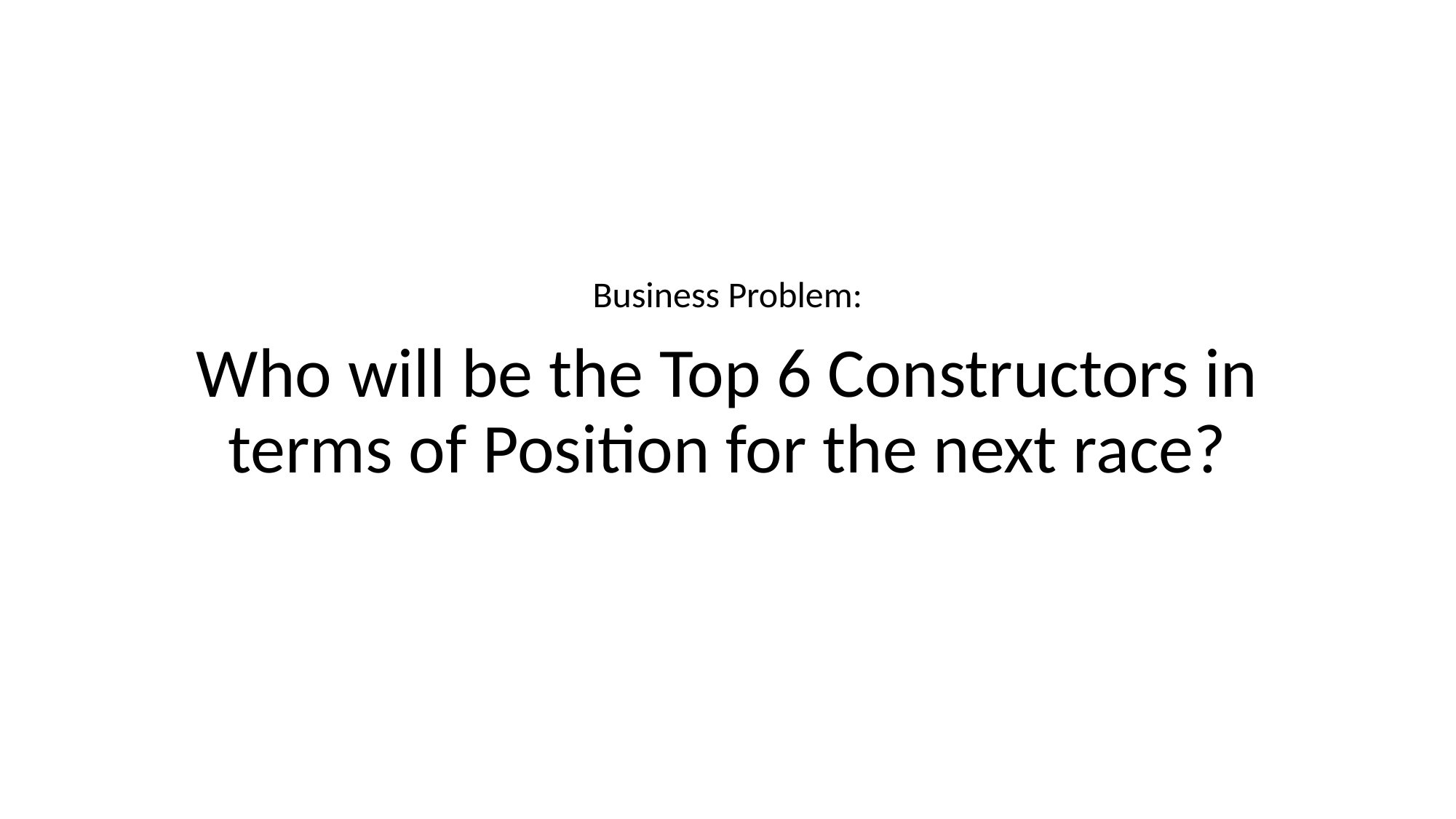

Business Problem:
# Who will be the Top 6 Constructors in terms of Position for the next race?